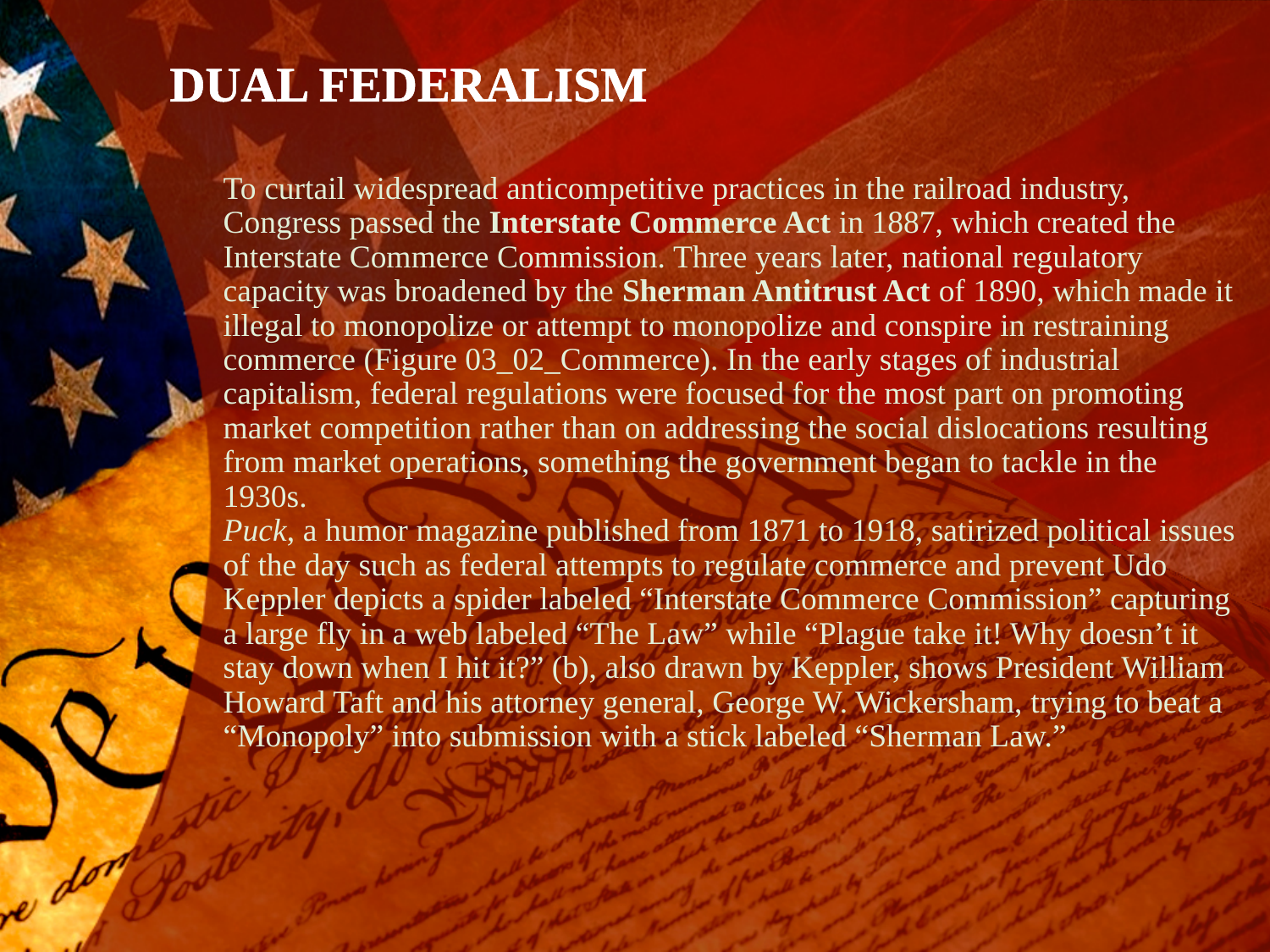

# DUAL FEDERALISM
To curtail widespread anticompetitive practices in the railroad industry, Congress passed the Interstate Commerce Act in 1887, which created the Interstate Commerce Commission. Three years later, national regulatory capacity was broadened by the Sherman Antitrust Act of 1890, which made it illegal to monopolize or attempt to monopolize and conspire in restraining commerce (Figure 03_02_Commerce). In the early stages of industrial capitalism, federal regulations were focused for the most part on promoting market competition rather than on addressing the social dislocations resulting from market operations, something the government began to tackle in the 1930s.
Puck, a humor magazine published from 1871 to 1918, satirized political issues of the day such as federal attempts to regulate commerce and prevent Udo Keppler depicts a spider labeled “Interstate Commerce Commission” capturing a large fly in a web labeled “The Law” while “Plague take it! Why doesn’t it stay down when I hit it?” (b), also drawn by Keppler, shows President William Howard Taft and his attorney general, George W. Wickersham, trying to beat a “Monopoly” into submission with a stick labeled “Sherman Law.”